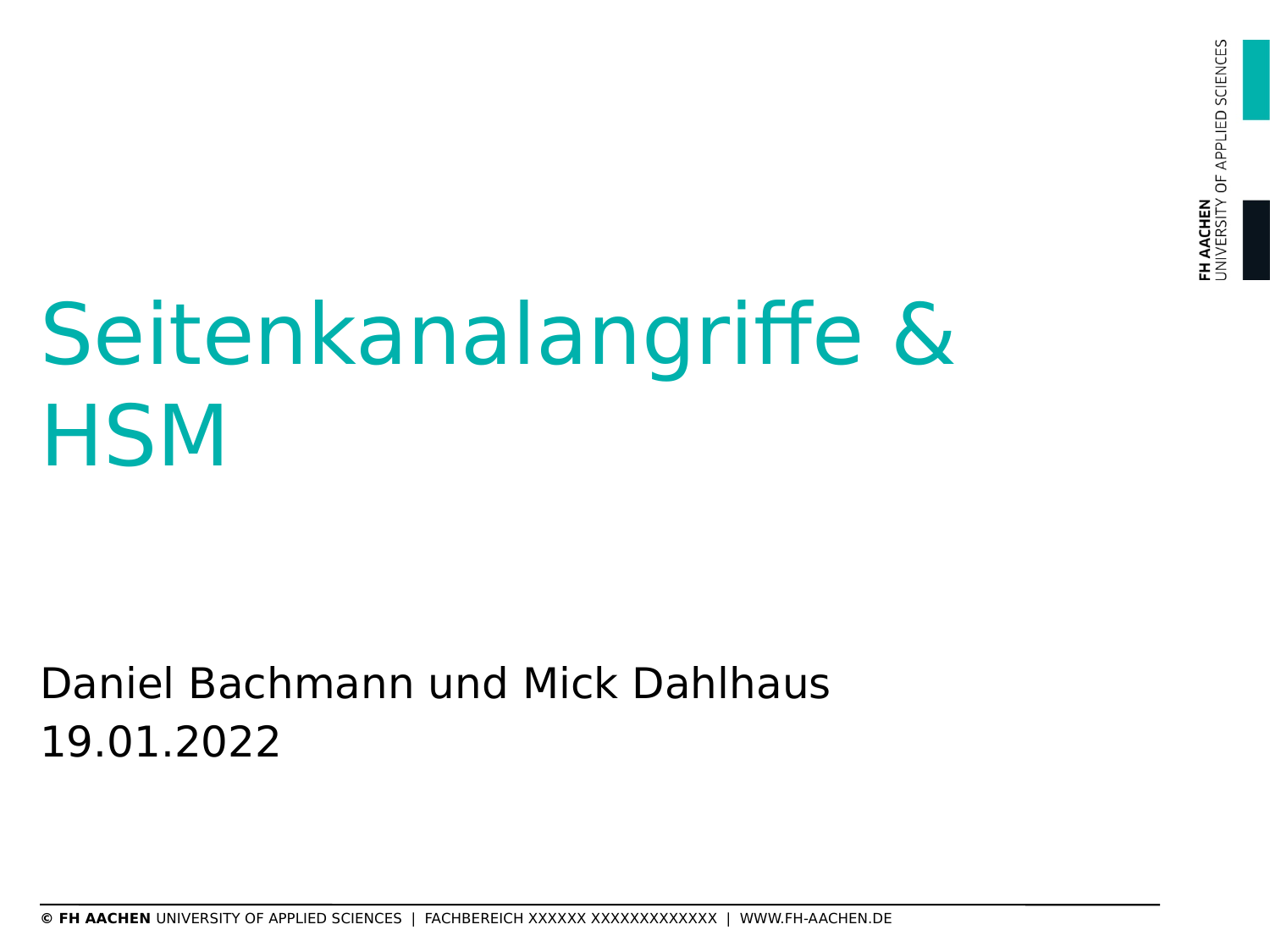

# Seitenkanalangriffe & HSM
Daniel Bachmann und Mick Dahlhaus
19.01.2022
© FH AACHEN UNIVERSITY OF APPLIED SCIENCES  |  FACHBEREICH XXXXXX XXXXXXXXXXXXX  |  WWW.FH-AACHEN.DE